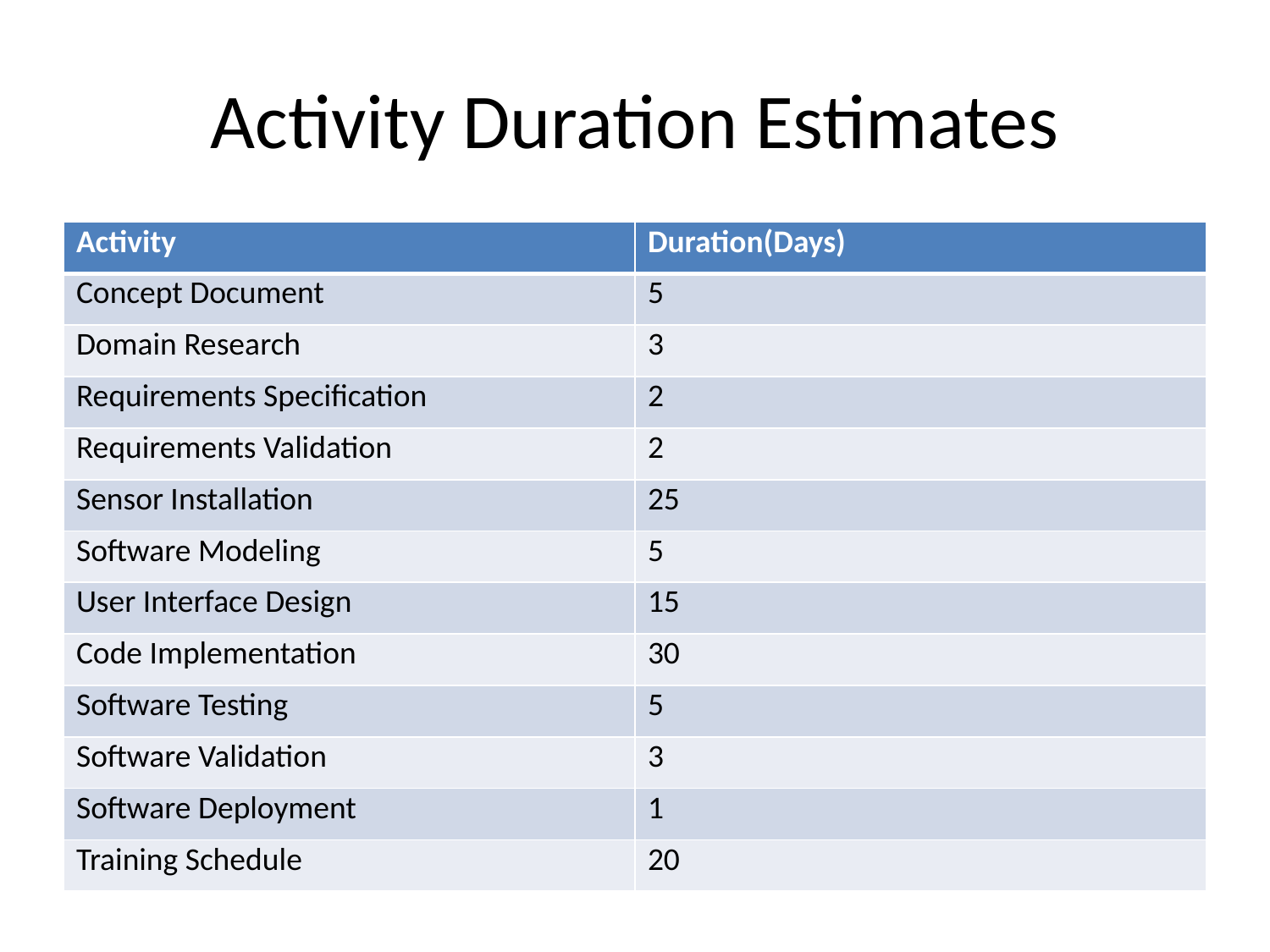

# Activity Duration Estimates
| Activity | Duration(Days) |
| --- | --- |
| Concept Document | 5 |
| Domain Research | 3 |
| Requirements Specification | 2 |
| Requirements Validation | 2 |
| Sensor Installation | 25 |
| Software Modeling | 5 |
| User Interface Design | 15 |
| Code Implementation | 30 |
| Software Testing | 5 |
| Software Validation | 3 |
| Software Deployment | 1 |
| Training Schedule | 20 |